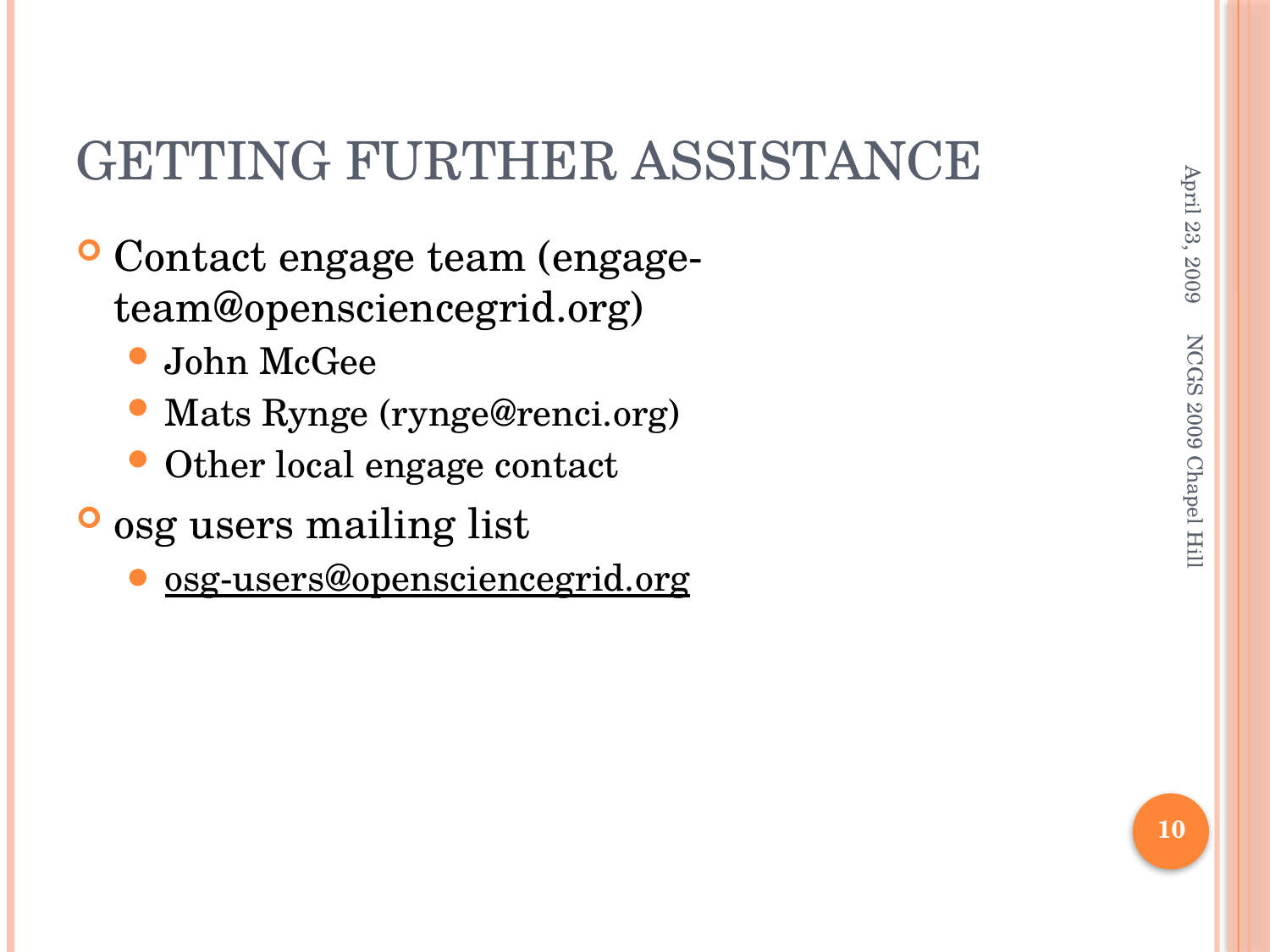

# Getting Further Assistance
April 23, 2009
Contact engage team (engage-team@opensciencegrid.org)
John McGee
Mats Rynge (rynge@renci.org)
Other local engage contact
osg users mailing list
osg-users@opensciencegrid.org

NCGS 2009 Chapel Hill
10